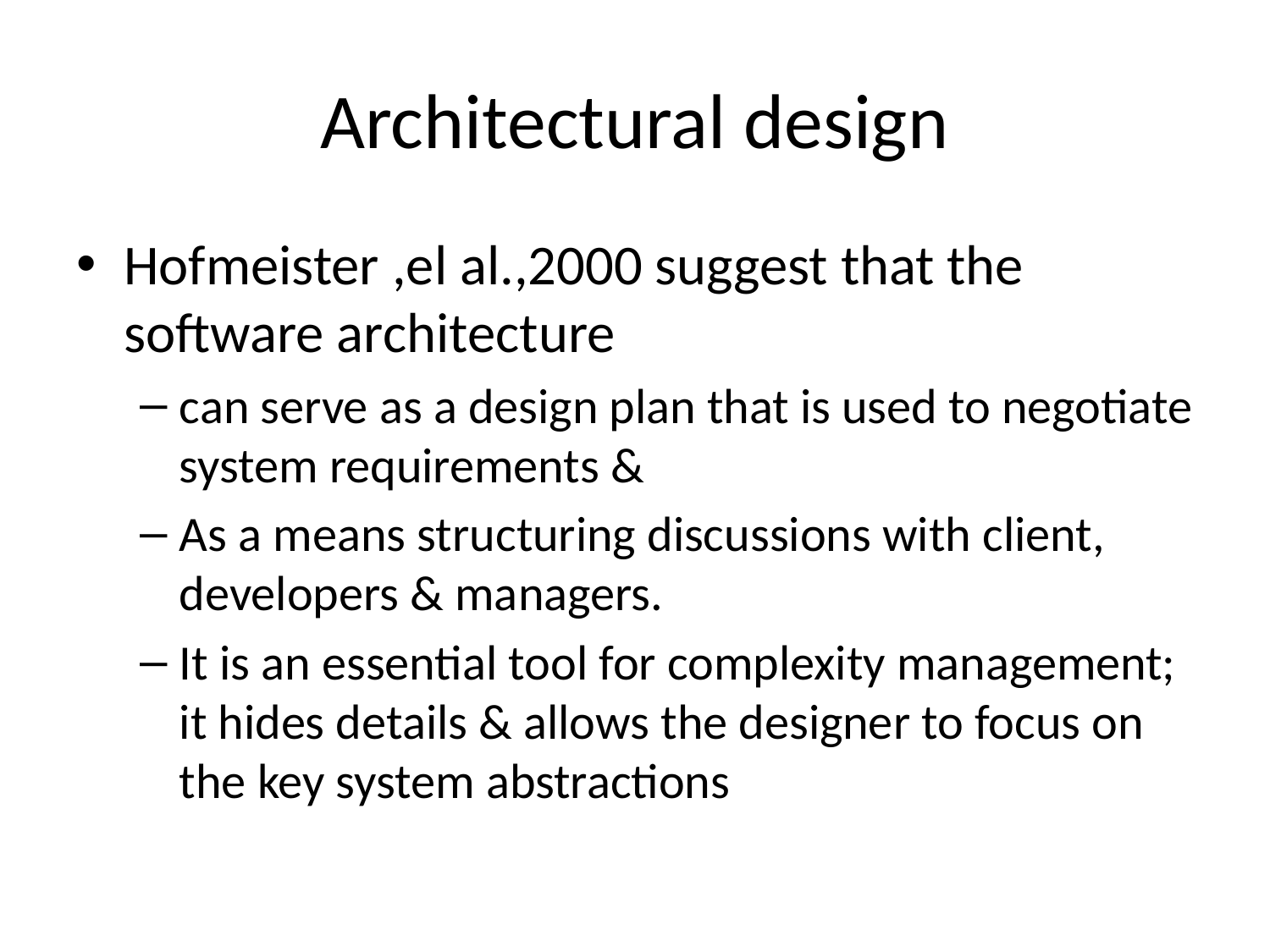

# Architectural design
Hofmeister ,el al.,2000 suggest that the software architecture
can serve as a design plan that is used to negotiate system requirements &
As a means structuring discussions with client, developers & managers.
It is an essential tool for complexity management; it hides details & allows the designer to focus on the key system abstractions